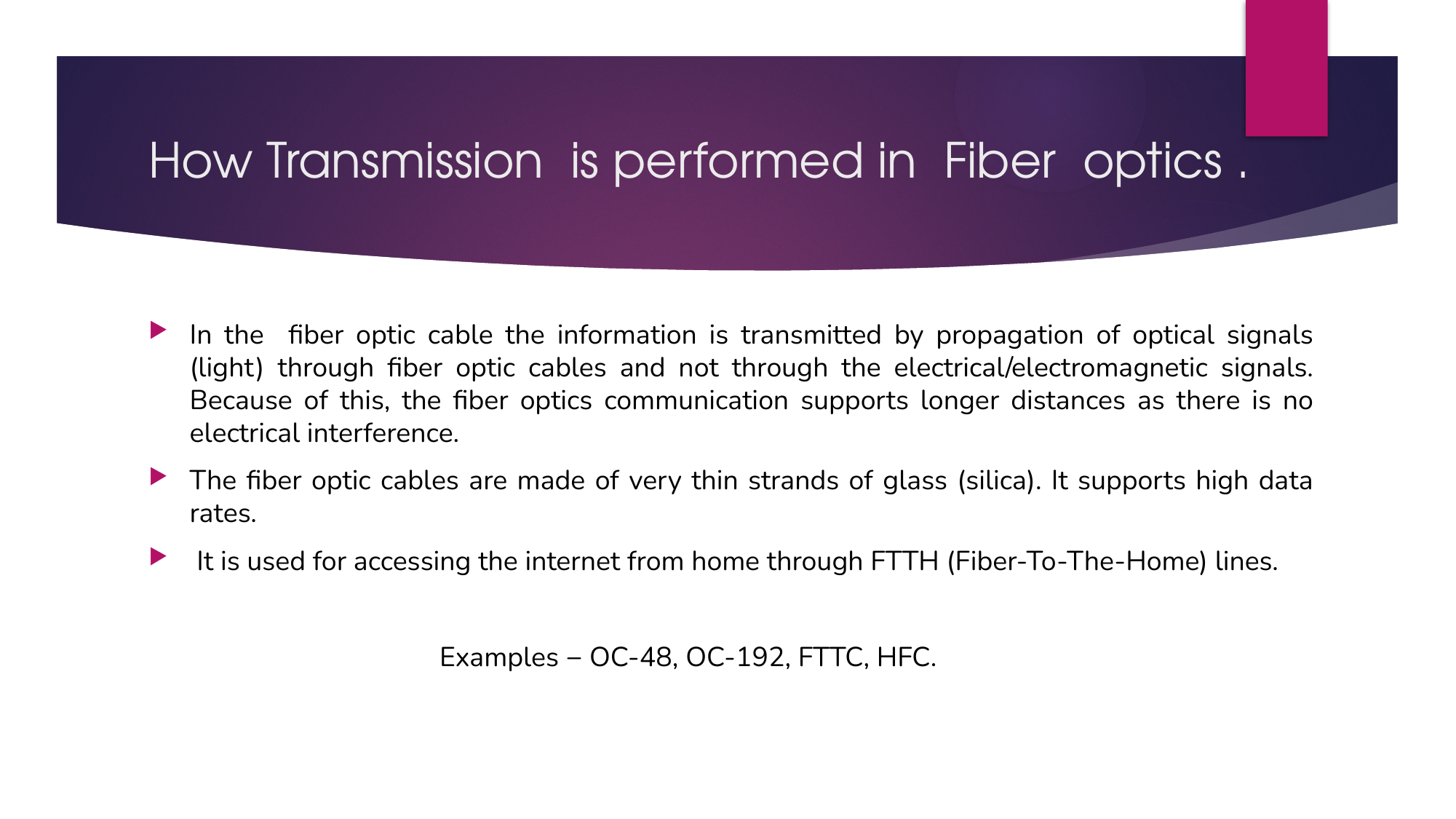

# How Transmission  is performed in  Fiber  optics .
In the  fiber optic cable the information is transmitted by propagation of optical signals (light) through fiber optic cables and not through the electrical/electromagnetic signals. Because of this, the fiber optics communication supports longer distances as there is no electrical interference.
The fiber optic cables are made of very thin strands of glass (silica). It supports high data rates.
 It is used for accessing the internet from home through FTTH (Fiber-To-The-Home) lines.

                                         Examples − OC-48, OC-192, FTTC, HFC.